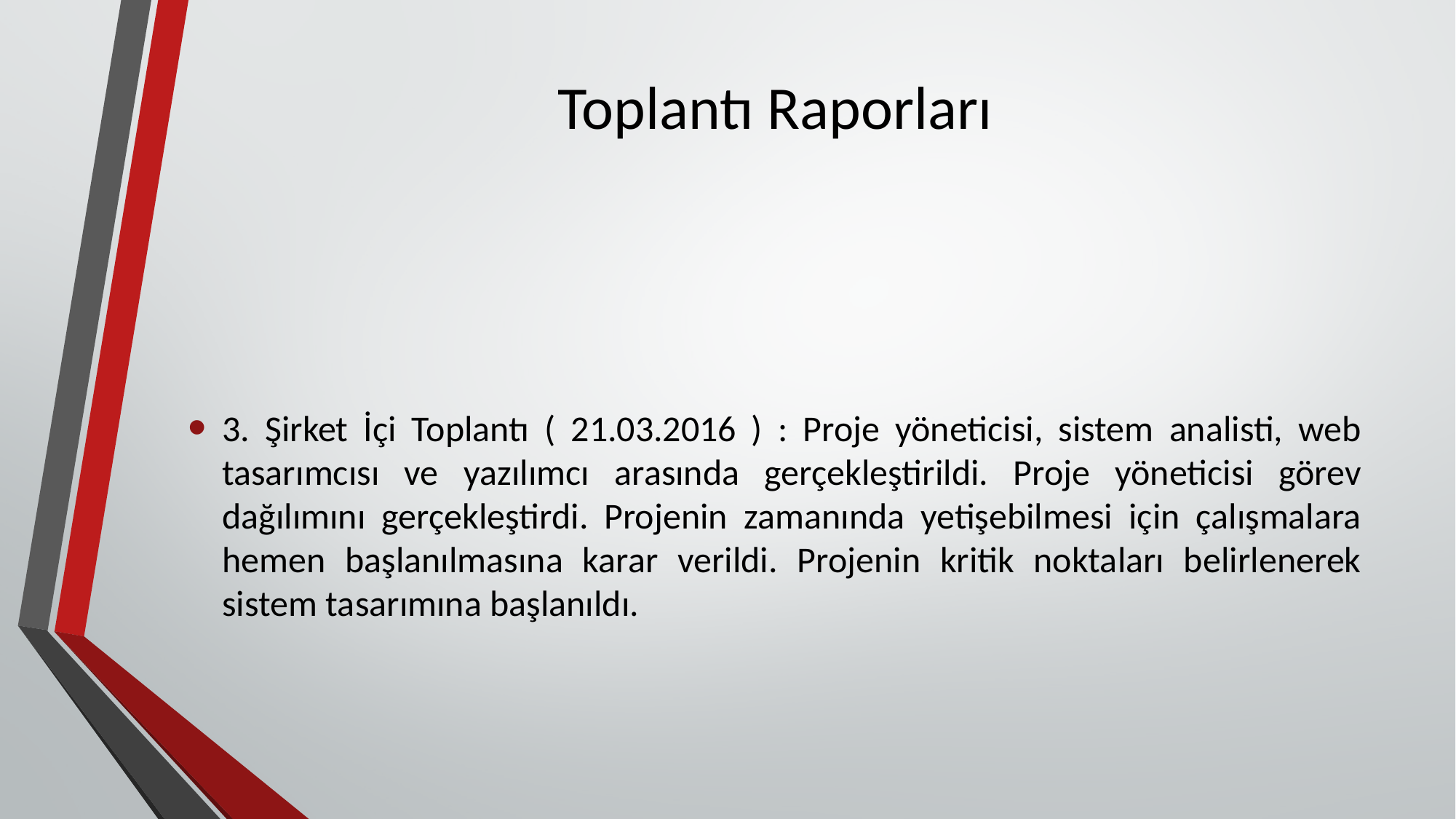

# Toplantı Raporları
3. Şirket İçi Toplantı ( 21.03.2016 ) : Proje yöneticisi, sistem analisti, web tasarımcısı ve yazılımcı arasında gerçekleştirildi. Proje yöneticisi görev dağılımını gerçekleştirdi. Projenin zamanında yetişebilmesi için çalışmalara hemen başlanılmasına karar verildi. Projenin kritik noktaları belirlenerek sistem tasarımına başlanıldı.